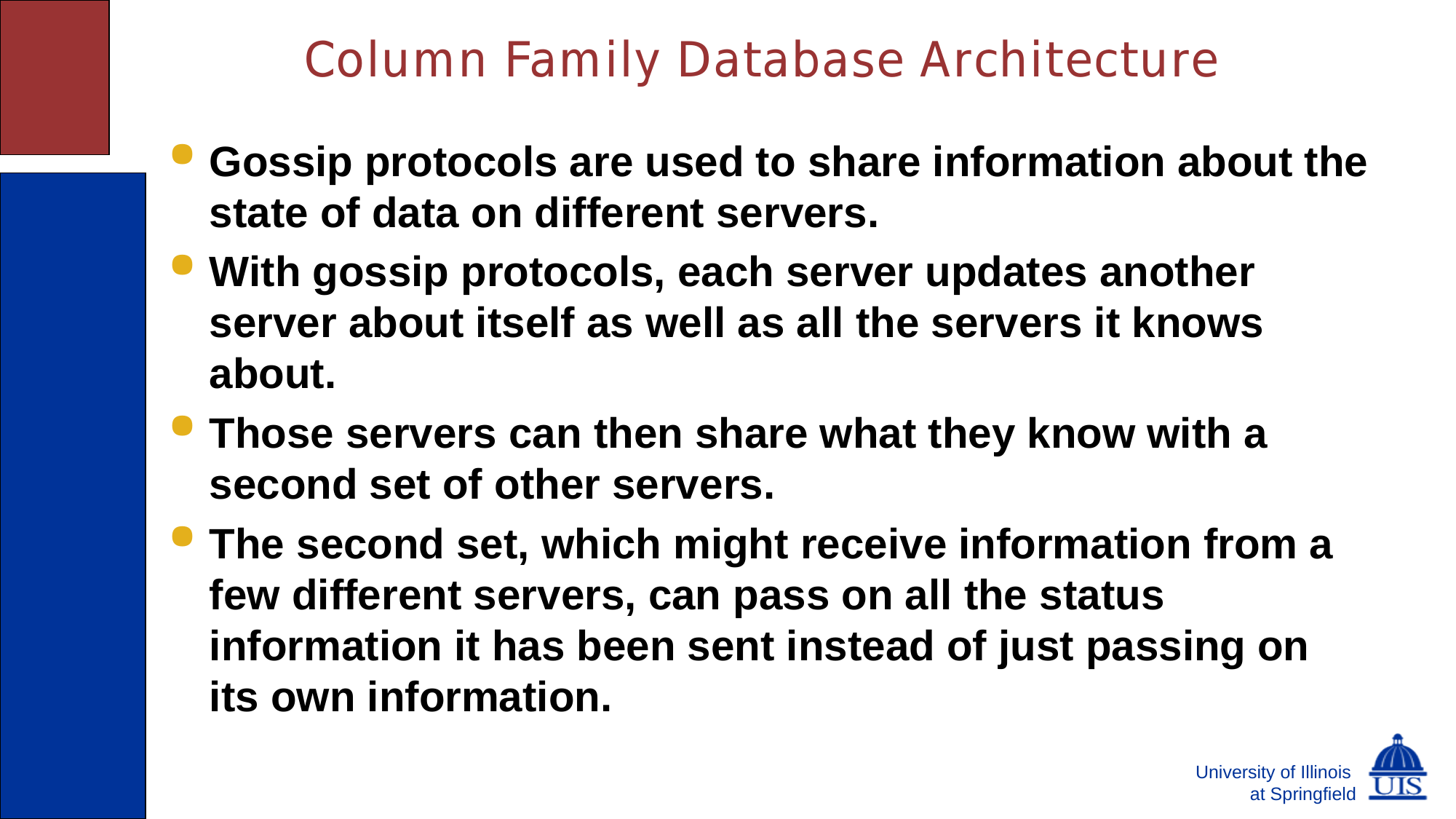

# Column Family Database Architecture
Gossip protocols are used to share information about the state of data on different servers.
With gossip protocols, each server updates another server about itself as well as all the servers it knows about.
Those servers can then share what they know with a second set of other servers.
The second set, which might receive information from a few different servers, can pass on all the status information it has been sent instead of just passing on its own information.